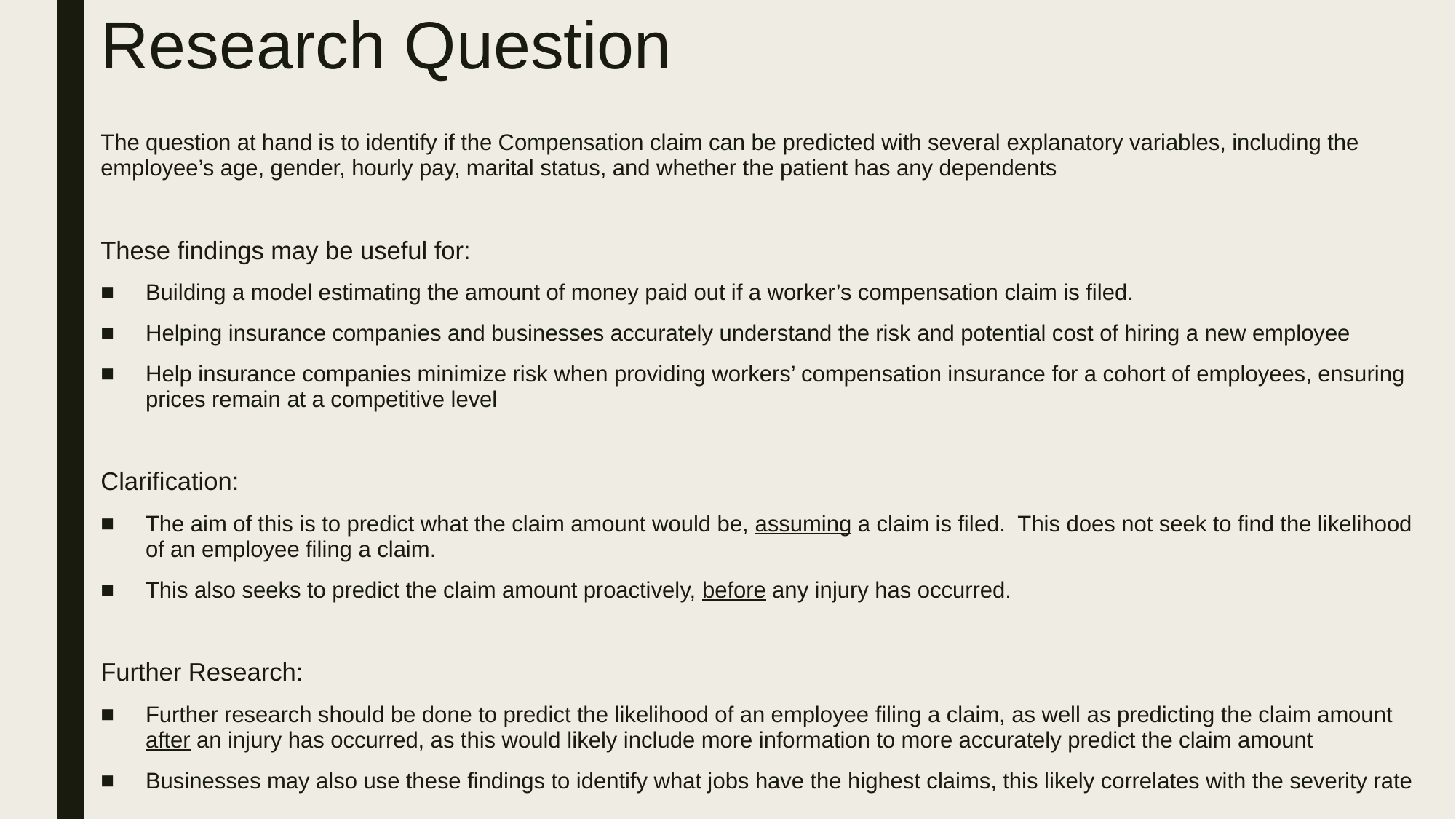

# Research Question
The question at hand is to identify if the Compensation claim can be predicted with several explanatory variables, including the employee’s age, gender, hourly pay, marital status, and whether the patient has any dependents

These findings may be useful for:
Building a model estimating the amount of money paid out if a worker’s compensation claim is filed.
Helping insurance companies and businesses accurately understand the risk and potential cost of hiring a new employee
Help insurance companies minimize risk when providing workers’ compensation insurance for a cohort of employees, ensuring prices remain at a competitive level

Clarification:
The aim of this is to predict what the claim amount would be, assuming a claim is filed.  This does not seek to find the likelihood of an employee filing a claim.
This also seeks to predict the claim amount proactively, before any injury has occurred.

Further Research:
Further research should be done to predict the likelihood of an employee filing a claim, as well as predicting the claim amount after an injury has occurred, as this would likely include more information to more accurately predict the claim amount
Businesses may also use these findings to identify what jobs have the highest claims, this likely correlates with the severity rate